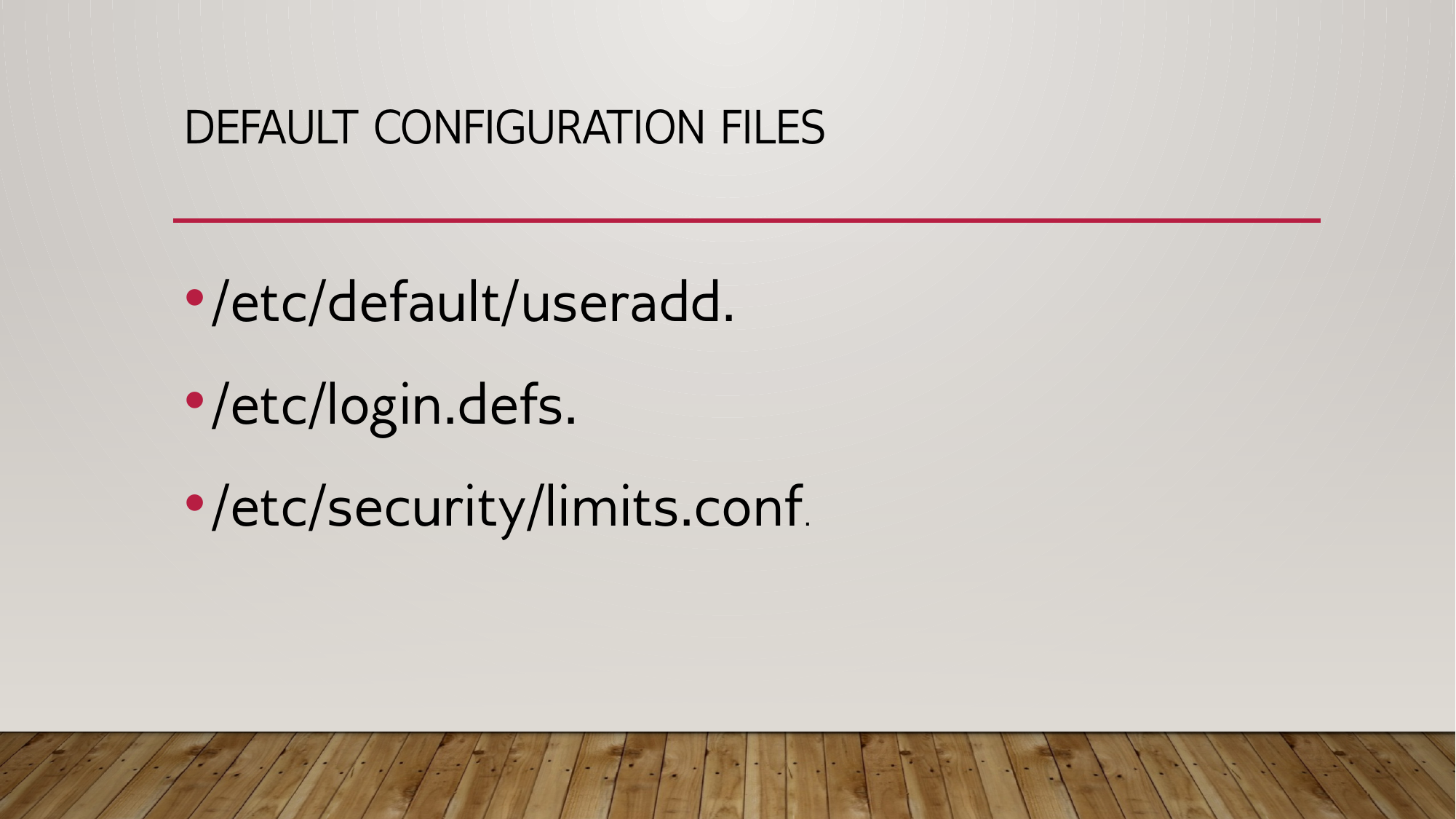

# Default configuration files
/etc/default/useradd.
/etc/login.defs.
/etc/security/limits.conf.